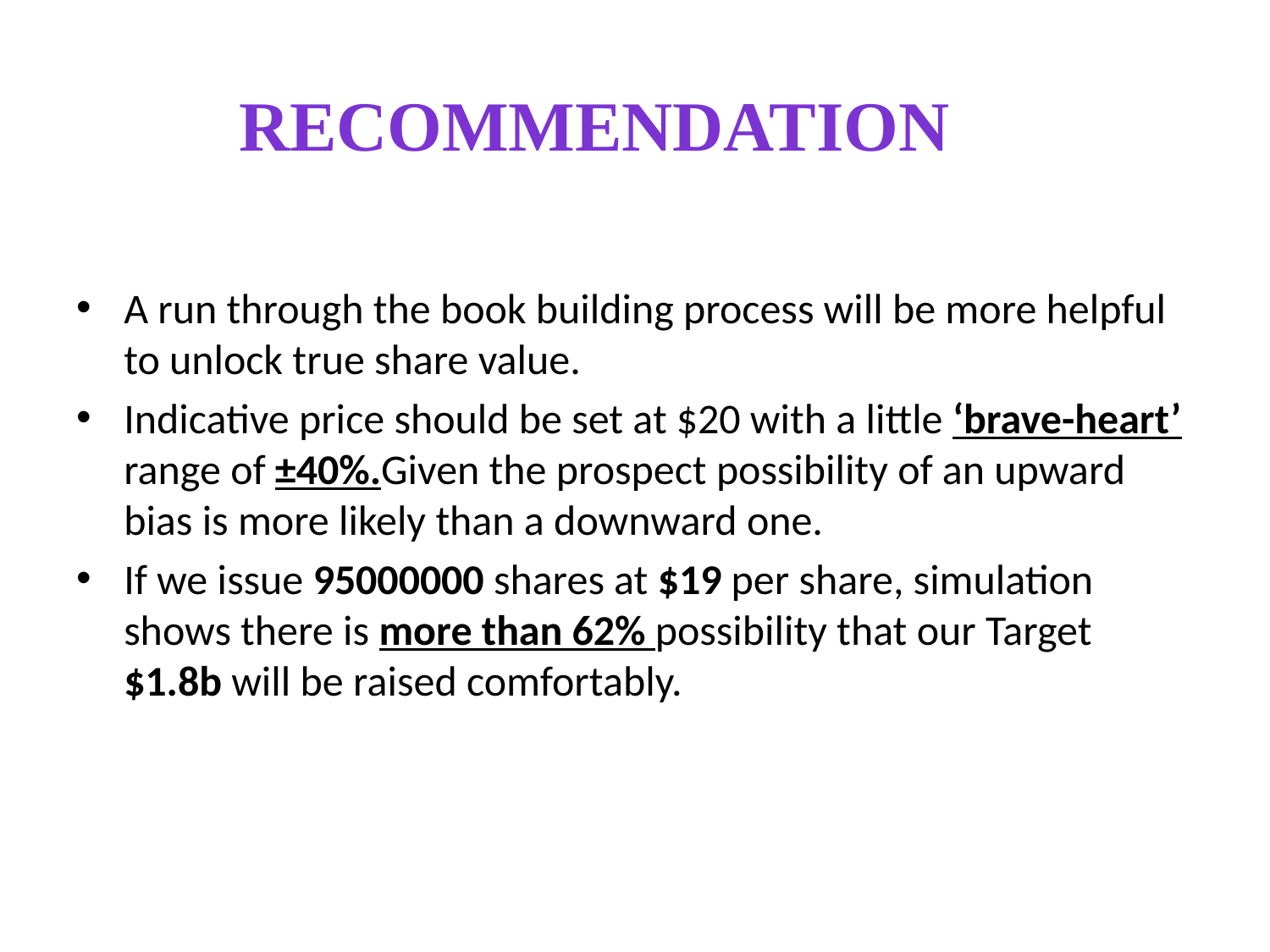

Recommendation
A run through the book building process will be more helpful to unlock true share value.
Indicative price should be set at $20 with a little ‘brave-heart’ range of ±40%.Given the prospect possibility of an upward bias is more likely than a downward one.
If we issue 95000000 shares at $19 per share, simulation shows there is more than 62% possibility that our Target $1.8b will be raised comfortably.